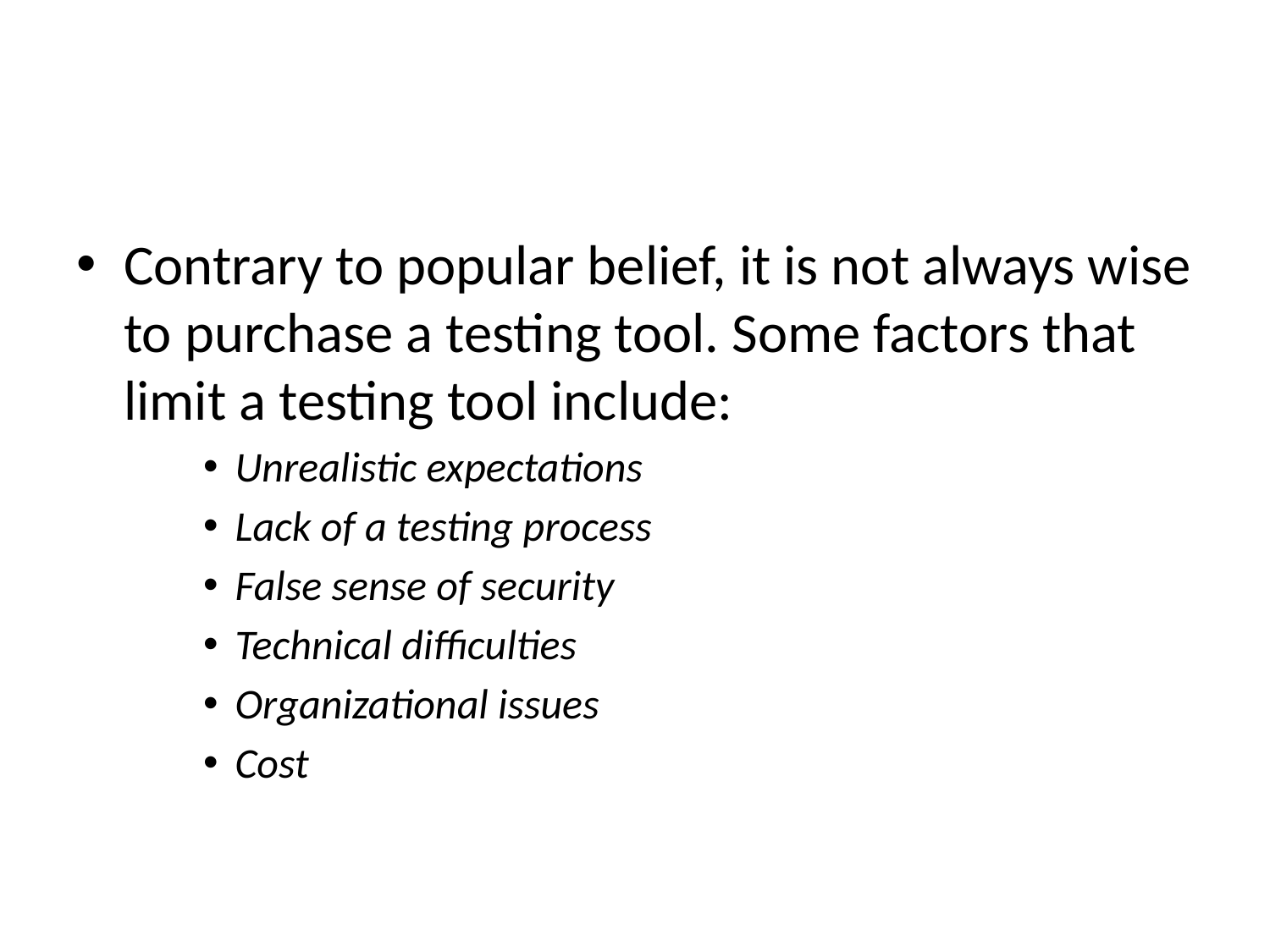

Contrary to popular belief, it is not always wise to purchase a testing tool. Some factors that limit a testing tool include:
Unrealistic expectations
Lack of a testing process
False sense of security
Technical difficulties
Organizational issues
Cost